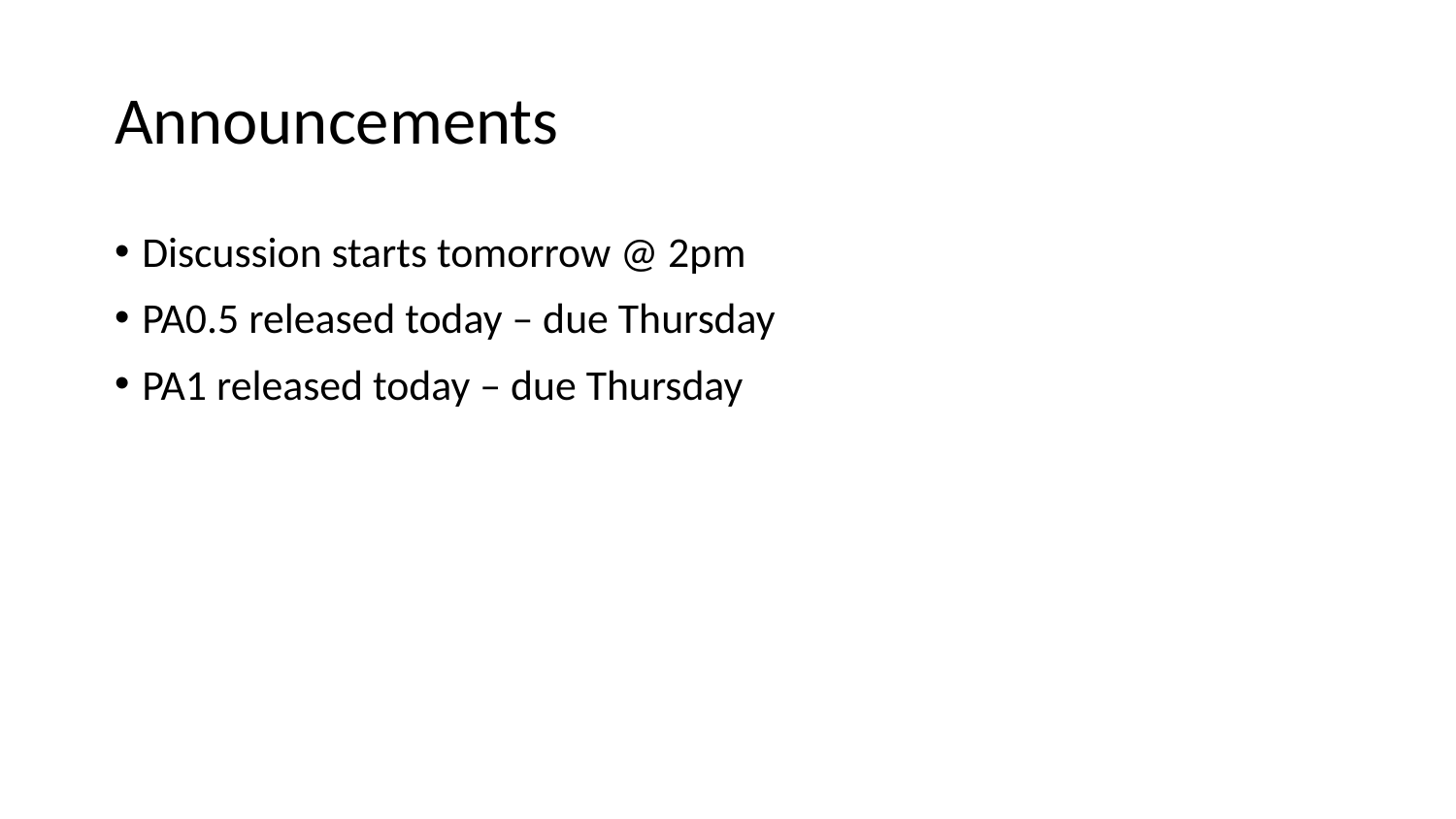

# Announcements
Discussion starts tomorrow @ 2pm
PA0.5 released today – due Thursday
PA1 released today – due Thursday